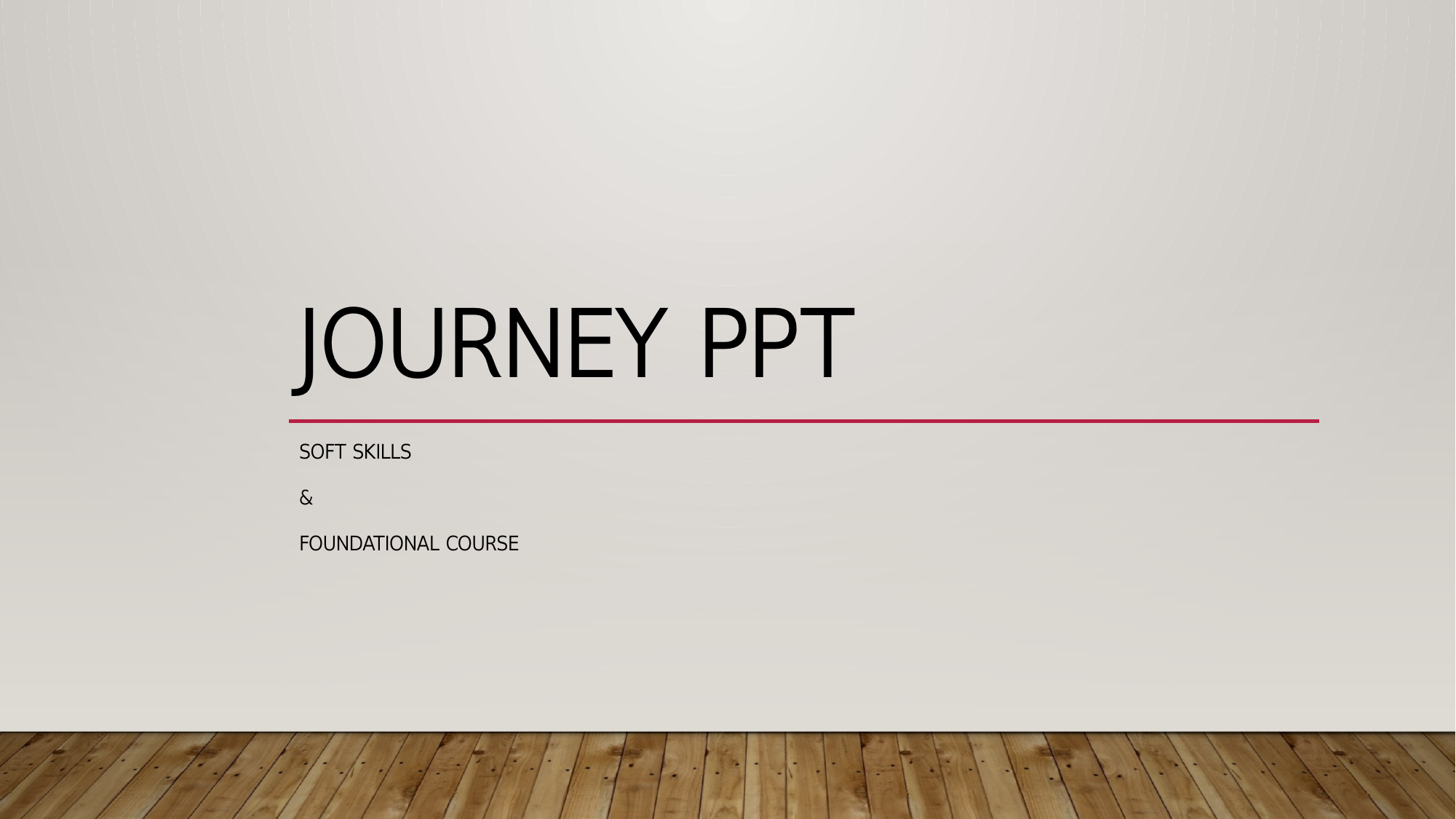

# Journey PPT
Soft Skills
&
Foundational Course